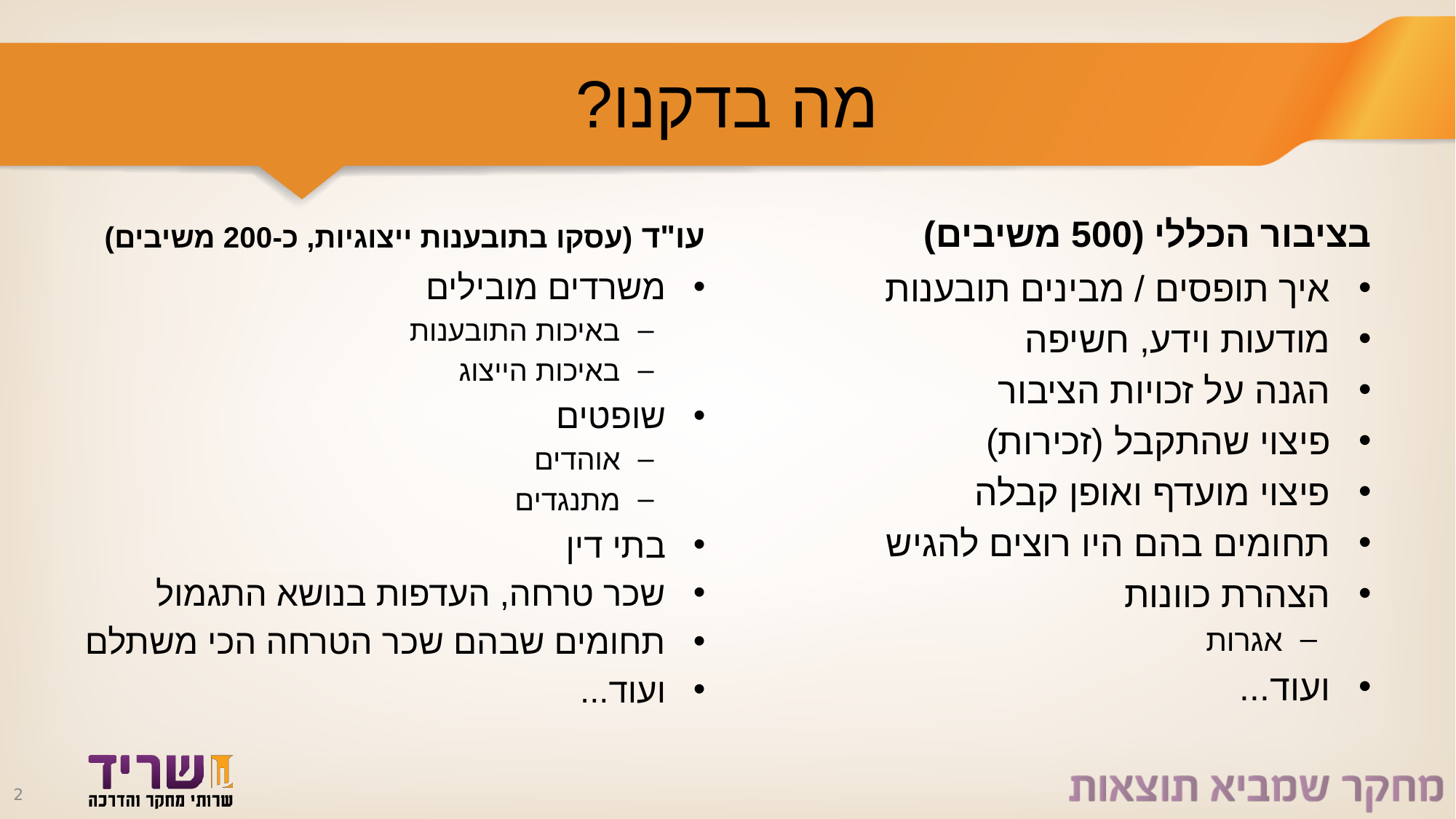

# מה בדקנו?
עו"ד (עסקו בתובענות ייצוגיות, כ-200 משיבים)
בציבור הכללי (500 משיבים)
משרדים מובילים
באיכות התובענות
באיכות הייצוג
שופטים
אוהדים
מתנגדים
בתי דין
שכר טרחה, העדפות בנושא התגמול
תחומים שבהם שכר הטרחה הכי משתלם
ועוד...
איך תופסים / מבינים תובענות
מודעות וידע, חשיפה
הגנה על זכויות הציבור
פיצוי שהתקבל (זכירות)
פיצוי מועדף ואופן קבלה
תחומים בהם היו רוצים להגיש
הצהרת כוונות
אגרות
ועוד...
2